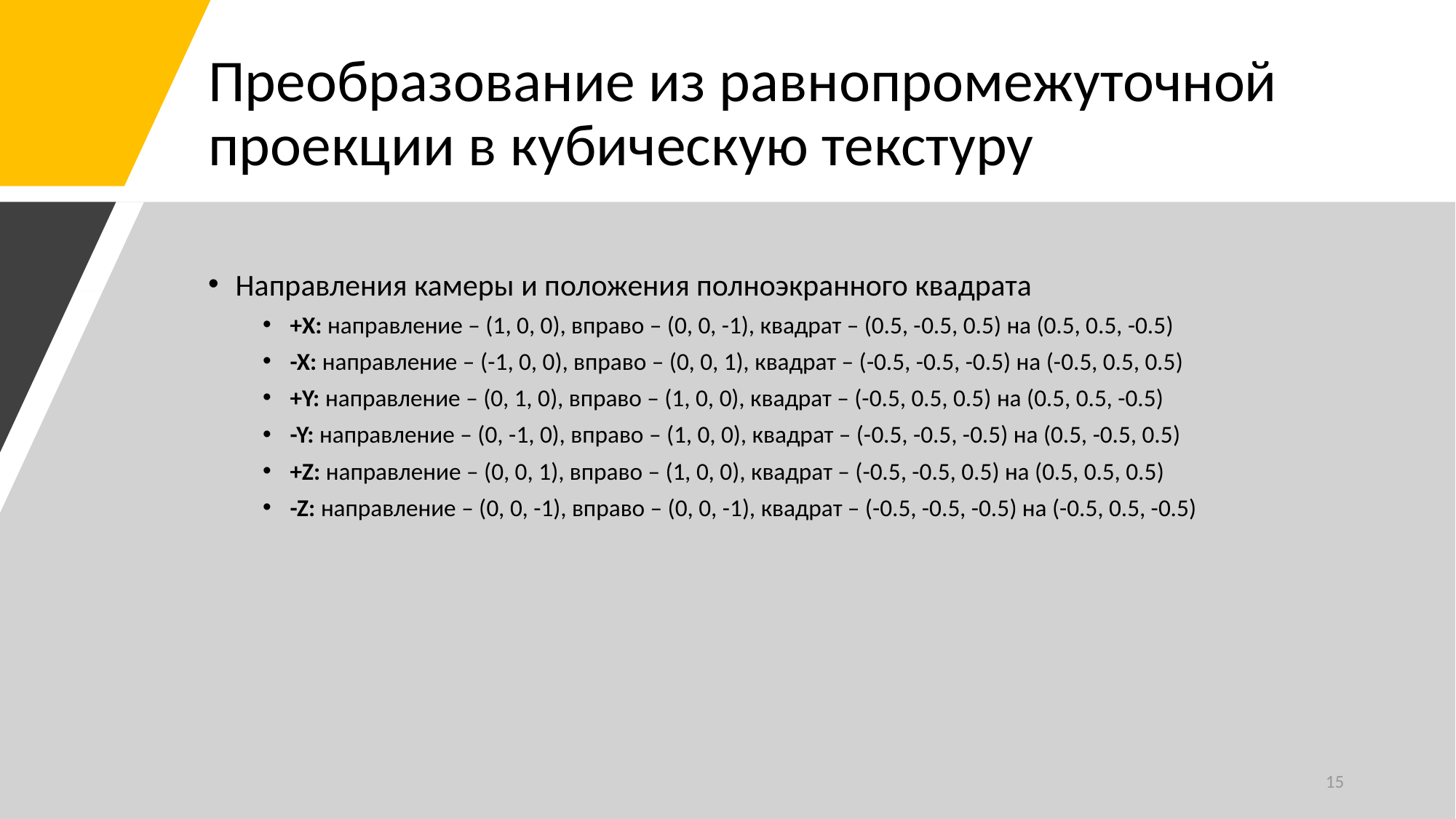

# Преобразование из равнопромежуточной проекции в кубическую текстуру

Направления камеры и положения полноэкранного квадрата
+X: направление – (1, 0, 0), вправо – (0, 0, -1), квадрат – (0.5, -0.5, 0.5) на (0.5, 0.5, -0.5)
-X: направление – (-1, 0, 0), вправо – (0, 0, 1), квадрат – (-0.5, -0.5, -0.5) на (-0.5, 0.5, 0.5)
+Y: направление – (0, 1, 0), вправо – (1, 0, 0), квадрат – (-0.5, 0.5, 0.5) на (0.5, 0.5, -0.5)
-Y: направление – (0, -1, 0), вправо – (1, 0, 0), квадрат – (-0.5, -0.5, -0.5) на (0.5, -0.5, 0.5)
+Z: направление – (0, 0, 1), вправо – (1, 0, 0), квадрат – (-0.5, -0.5, 0.5) на (0.5, 0.5, 0.5)
-Z: направление – (0, 0, -1), вправо – (0, 0, -1), квадрат – (-0.5, -0.5, -0.5) на (-0.5, 0.5, -0.5)
15